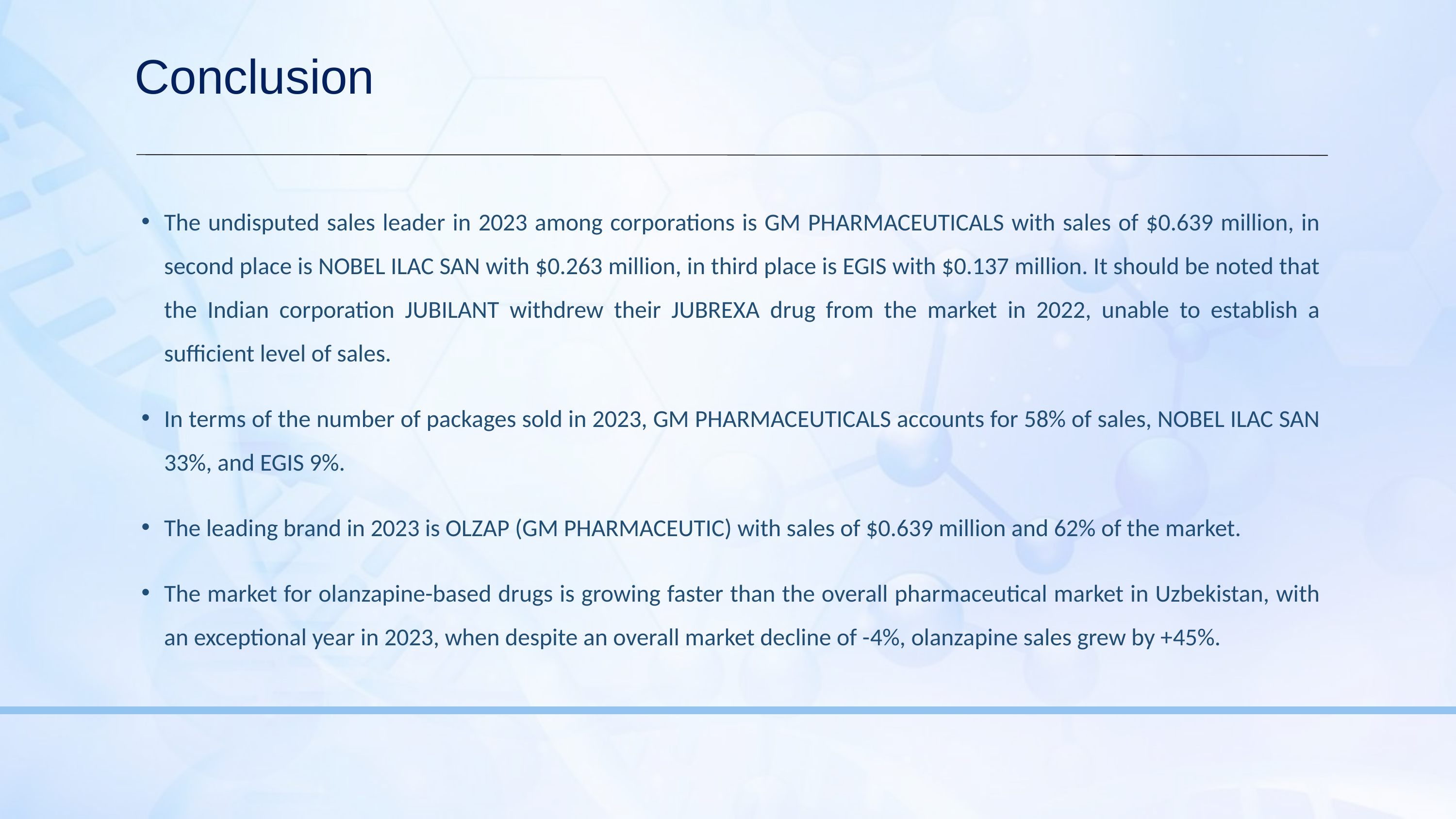

Conclusion

The undisputed sales leader in 2023 among corporations is GM PHARMACEUTICALS with sales of $0.639 million, in second place is NOBEL ILAC SAN with $0.263 million, in third place is EGIS with $0.137 million. It should be noted that the Indian corporation JUBILANT withdrew their JUBREXA drug from the market in 2022, unable to establish a sufficient level of sales.

In terms of the number of packages sold in 2023, GM PHARMACEUTICALS accounts for 58% of sales, NOBEL ILAC SAN 33%, and EGIS 9%.

The leading brand in 2023 is OLZAP (GM PHARMACEUTIC) with sales of $0.639 million and 62% of the market.

The market for olanzapine-based drugs is growing faster than the overall pharmaceutical market in Uzbekistan, with an exceptional year in 2023, when despite an overall market decline of -4%, olanzapine sales grew by +45%.